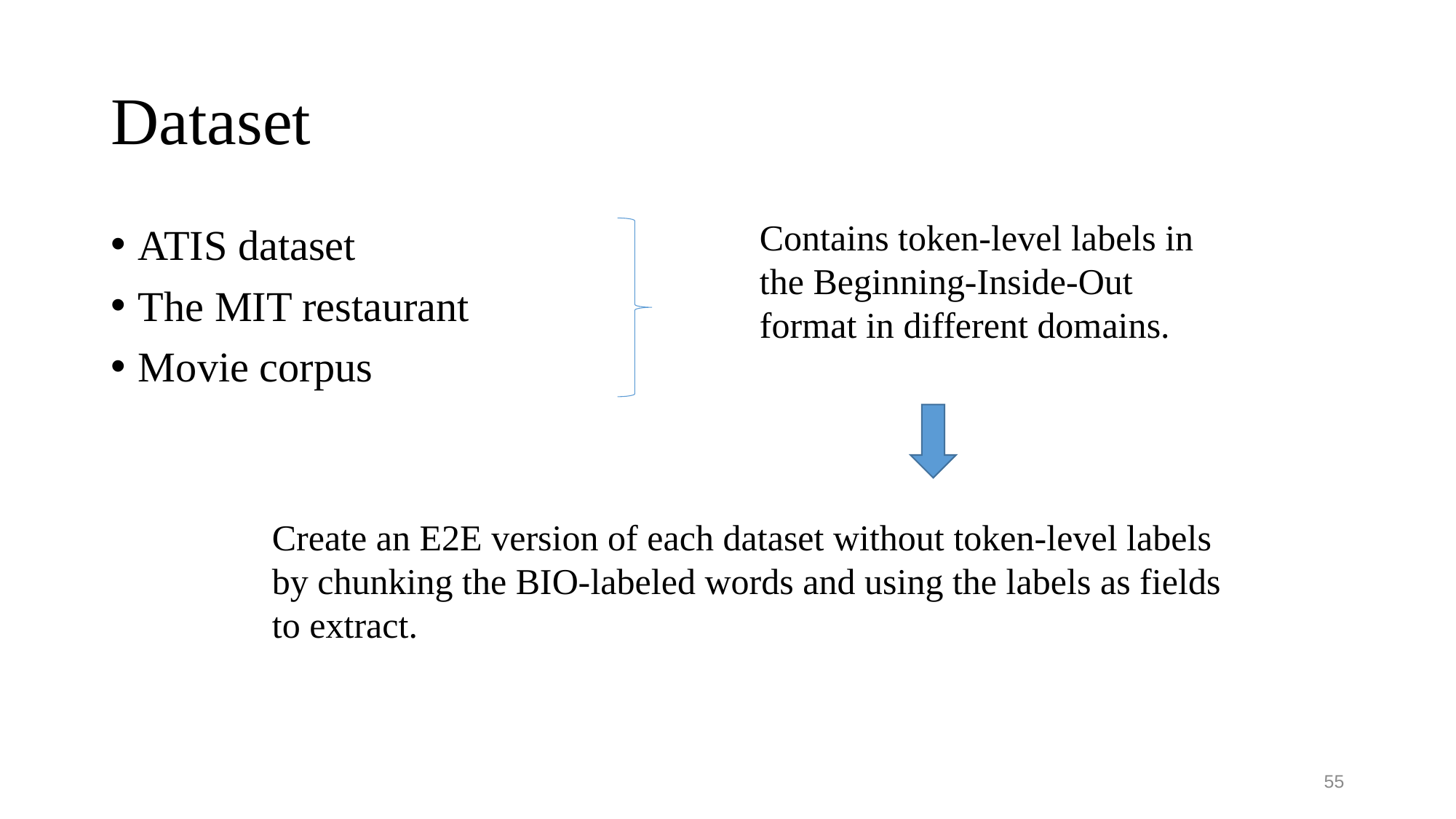

# Dataset
Contains token-level labels in the Beginning-Inside-Out format in different domains.
ATIS dataset
The MIT restaurant
Movie corpus

Create an E2E version of each dataset without token-level labels by chunking the BIO-labeled words and using the labels as fields to extract.
55